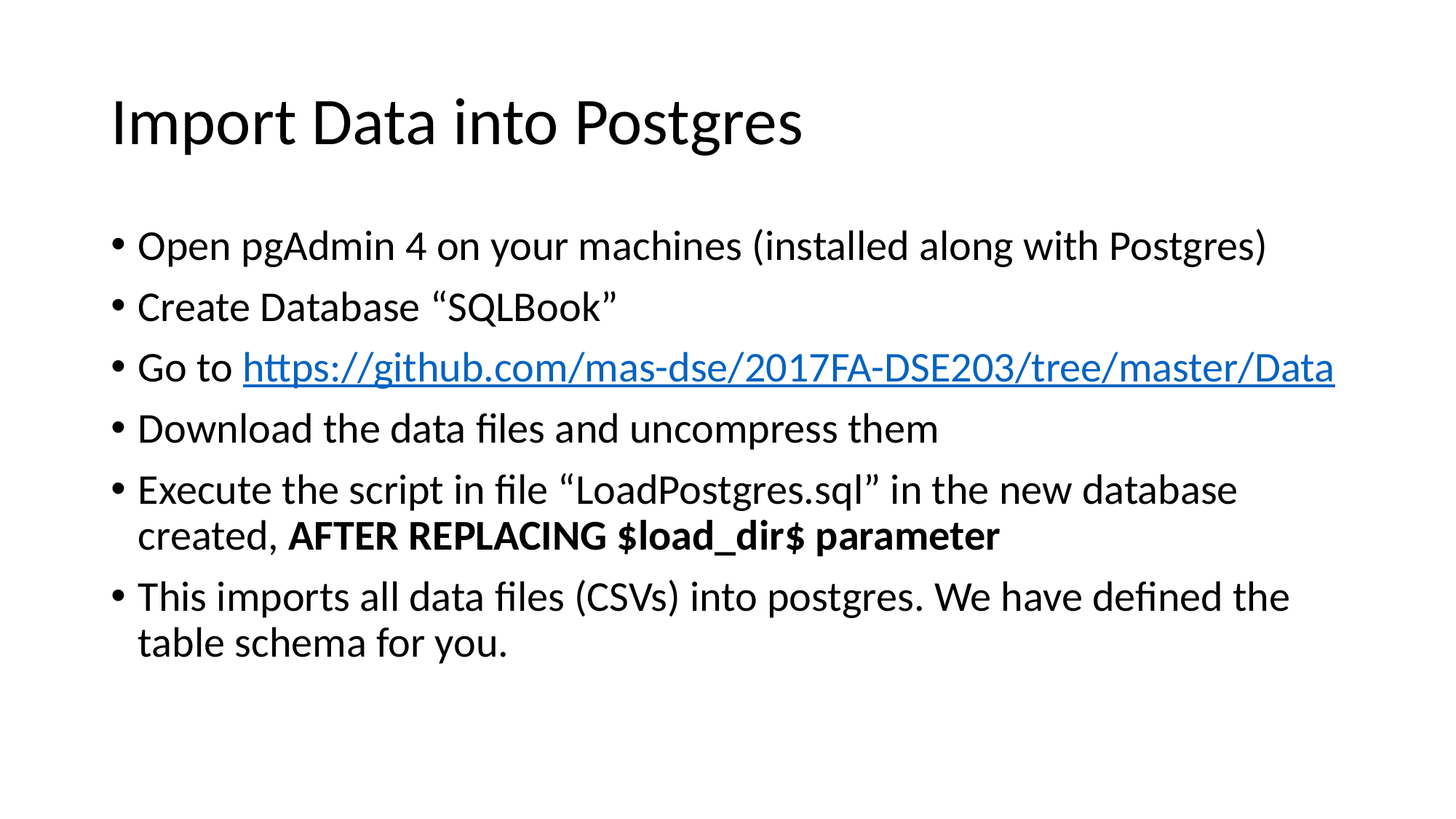

# Import Data into Postgres
Open pgAdmin 4 on your machines (installed along with Postgres)
Create Database “SQLBook”
Go to https://github.com/mas-dse/2017FA-DSE203/tree/master/Data
Download the data files and uncompress them
Execute the script in file “LoadPostgres.sql” in the new database created, AFTER REPLACING $load_dir$ parameter
This imports all data files (CSVs) into postgres. We have defined the table schema for you.